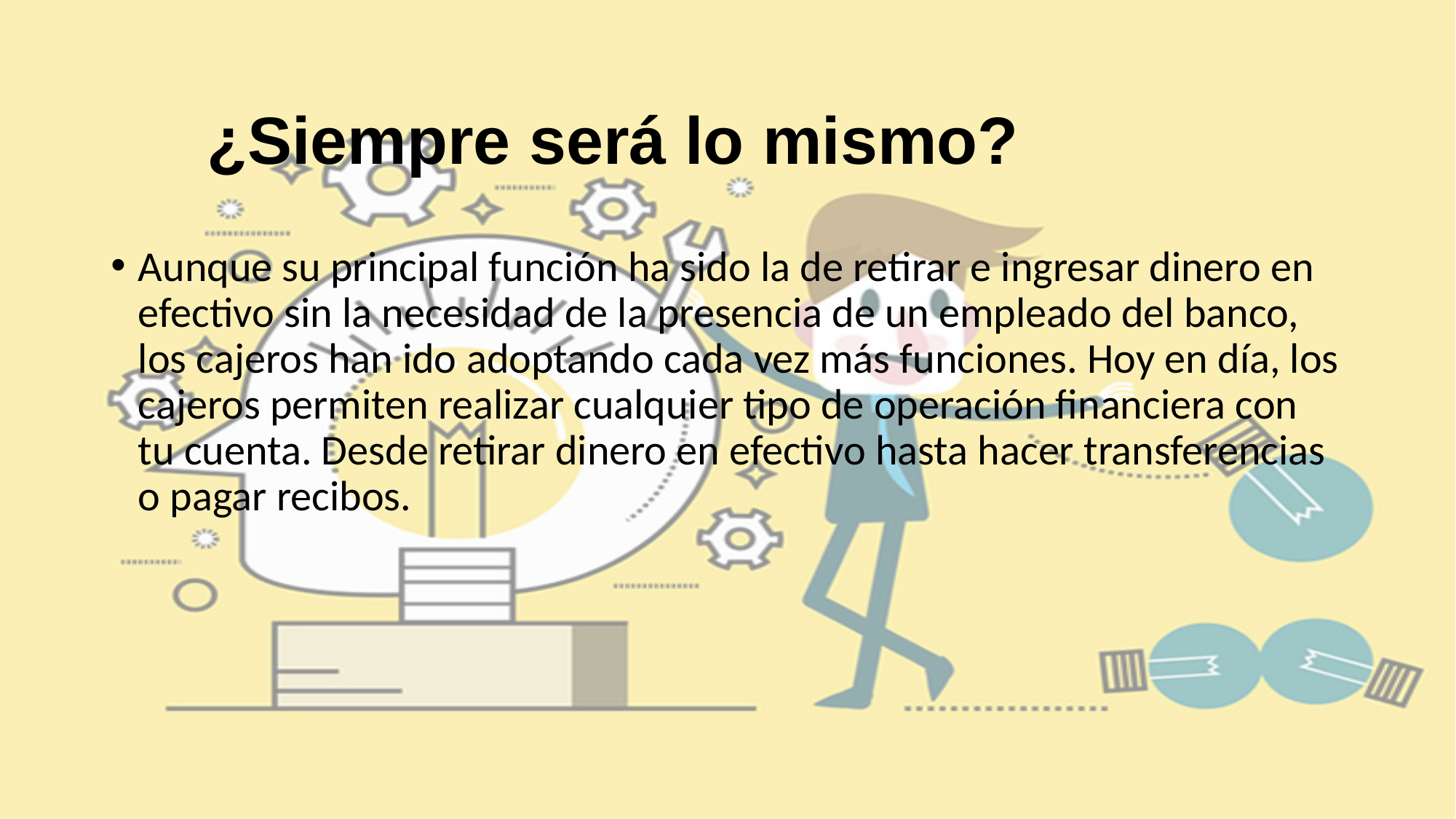

¿Siempre será lo mismo?
Aunque su principal función ha sido la de retirar e ingresar dinero en efectivo sin la necesidad de la presencia de un empleado del banco, los cajeros han ido adoptando cada vez más funciones. Hoy en día, los cajeros permiten realizar cualquier tipo de operación financiera con tu cuenta. Desde retirar dinero en efectivo hasta hacer transferencias o pagar recibos.